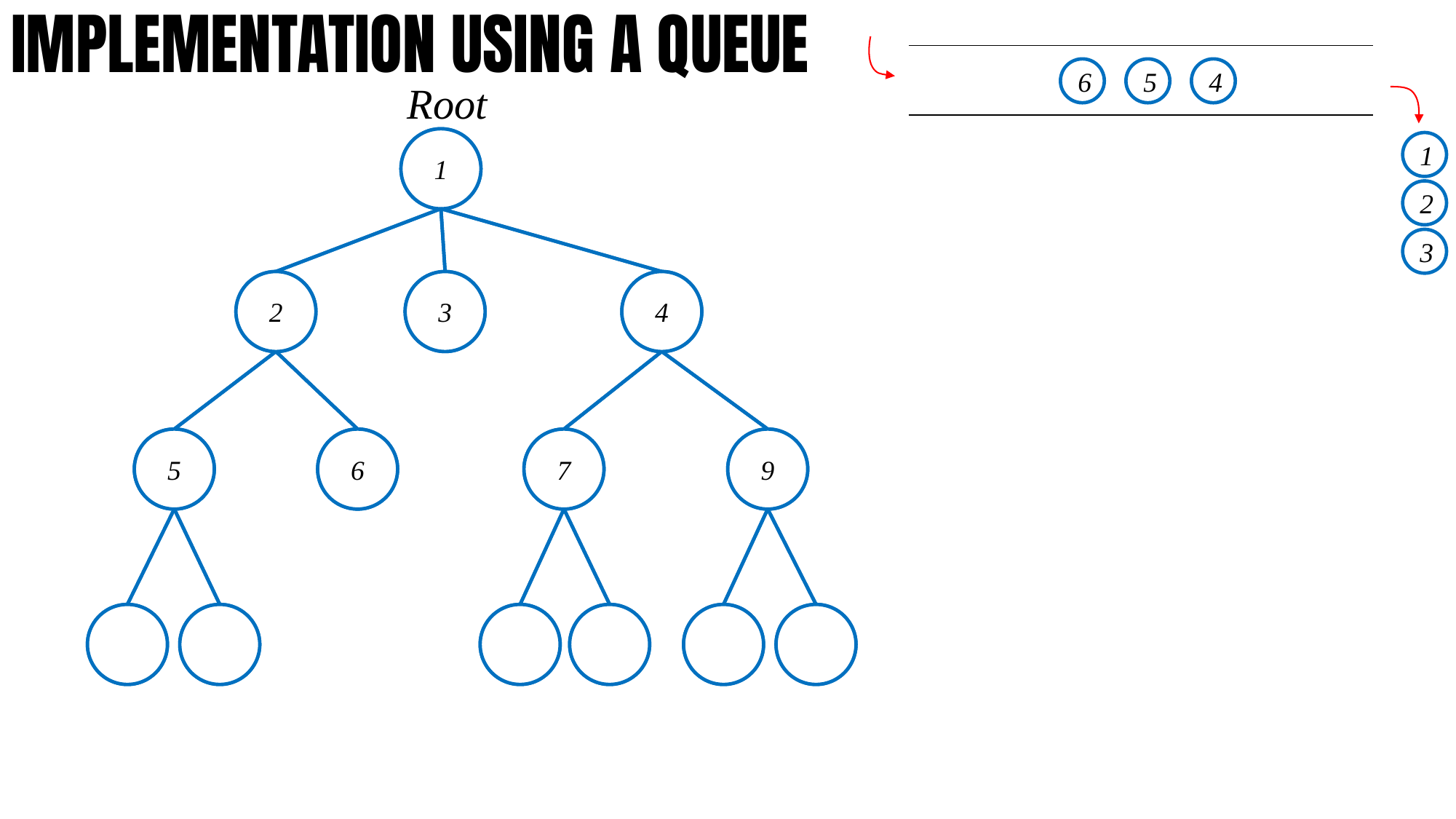

IMPLEMENTATION USING A QUEUE

6
5
4
Root

1
1
2
3

2

3

4

5

6

7

9